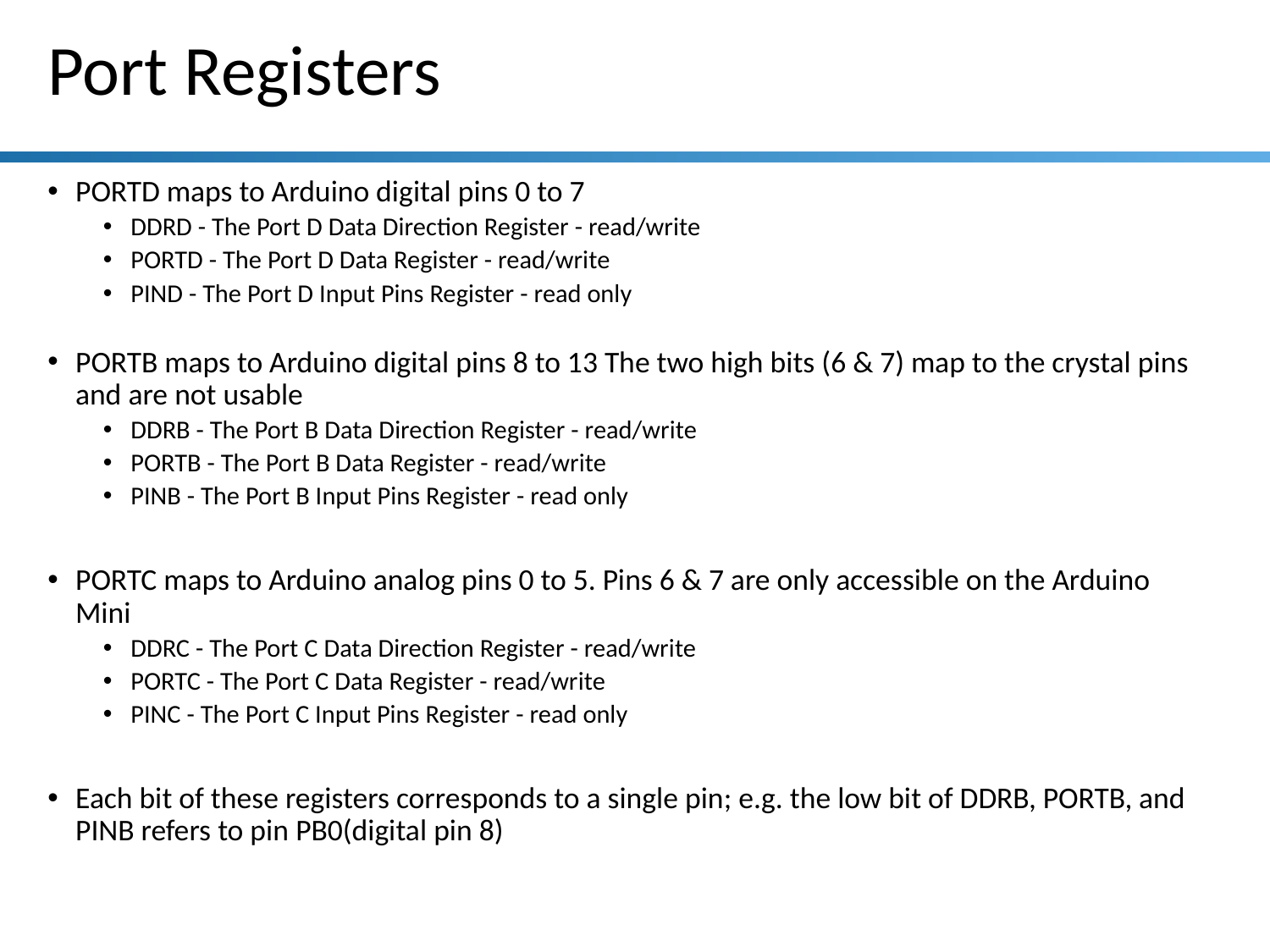

# Port Registers
PORTD maps to Arduino digital pins 0 to 7
DDRD - The Port D Data Direction Register - read/write
PORTD - The Port D Data Register - read/write
PIND - The Port D Input Pins Register - read only
PORTB maps to Arduino digital pins 8 to 13 The two high bits (6 & 7) map to the crystal pins and are not usable
DDRB - The Port B Data Direction Register - read/write
PORTB - The Port B Data Register - read/write
PINB - The Port B Input Pins Register - read only

PORTC maps to Arduino analog pins 0 to 5. Pins 6 & 7 are only accessible on the Arduino Mini
DDRC - The Port C Data Direction Register - read/write
PORTC - The Port C Data Register - read/write
PINC - The Port C Input Pins Register - read only

Each bit of these registers corresponds to a single pin; e.g. the low bit of DDRB, PORTB, and PINB refers to pin PB0(digital pin 8)